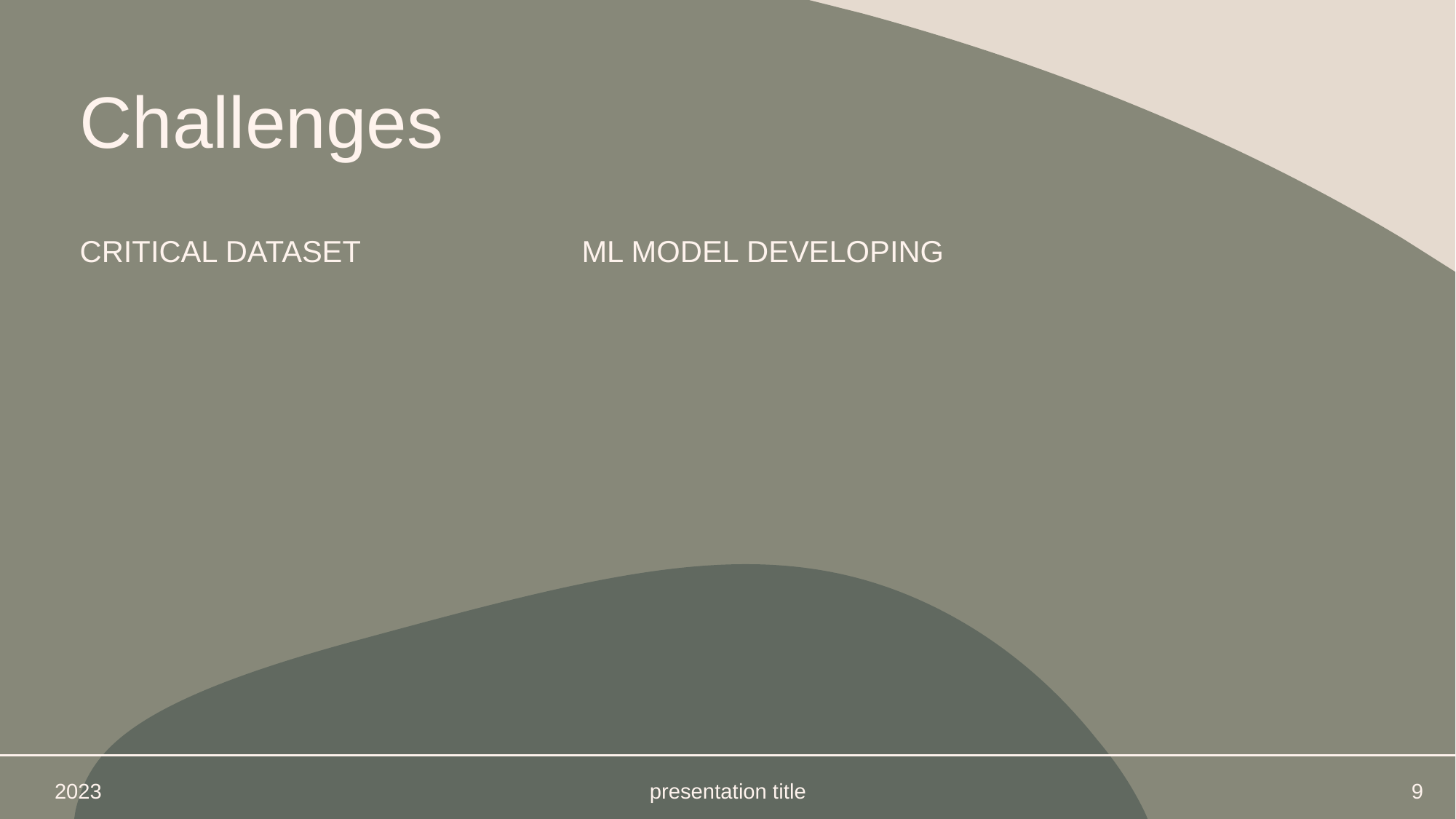

# Challenges
Critical dataset
Ml model developing
2023
presentation title
9